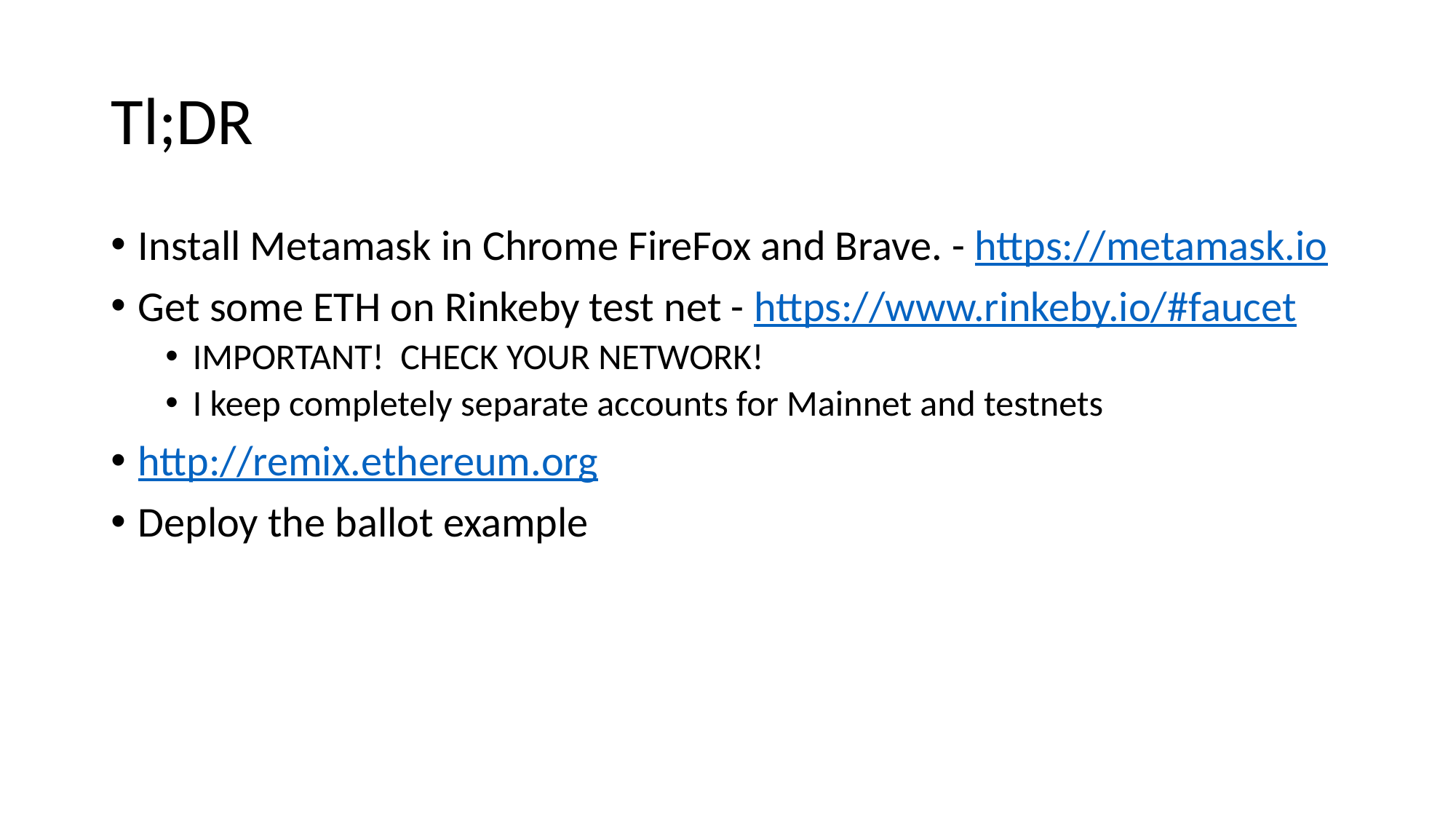

# Tl;DR
Install Metamask in Chrome FireFox and Brave. - https://metamask.io
Get some ETH on Rinkeby test net - https://www.rinkeby.io/#faucet
IMPORTANT!  CHECK YOUR NETWORK!
I keep completely separate accounts for Mainnet and testnets
http://remix.ethereum.org
Deploy the ballot example